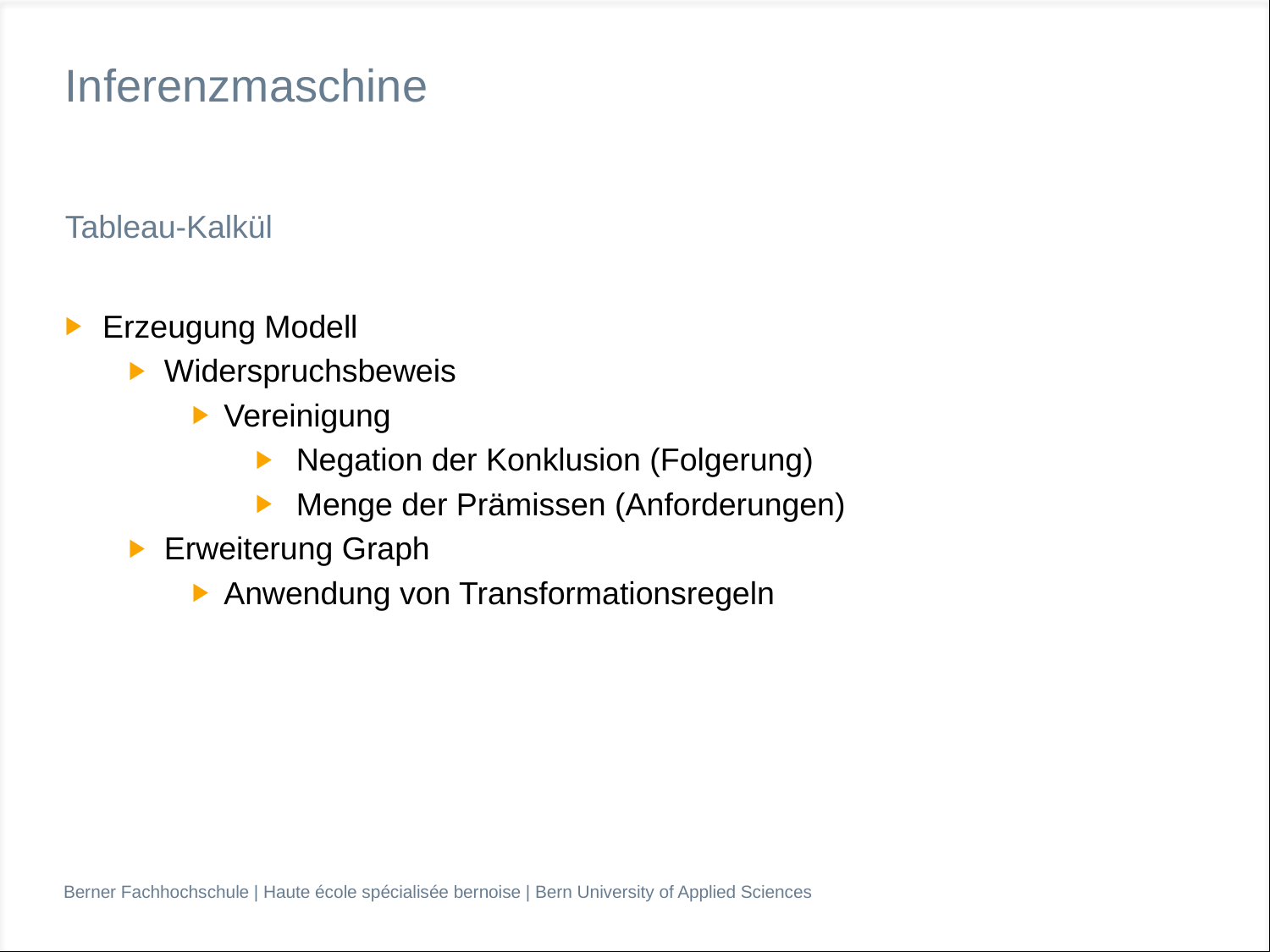

# Inferenzmaschine
Tableau-Kalkül
Erzeugung Modell
Widerspruchsbeweis
Vereinigung
 Negation der Konklusion (Folgerung)
 Menge der Prämissen (Anforderungen)
Erweiterung Graph
Anwendung von Transformationsregeln